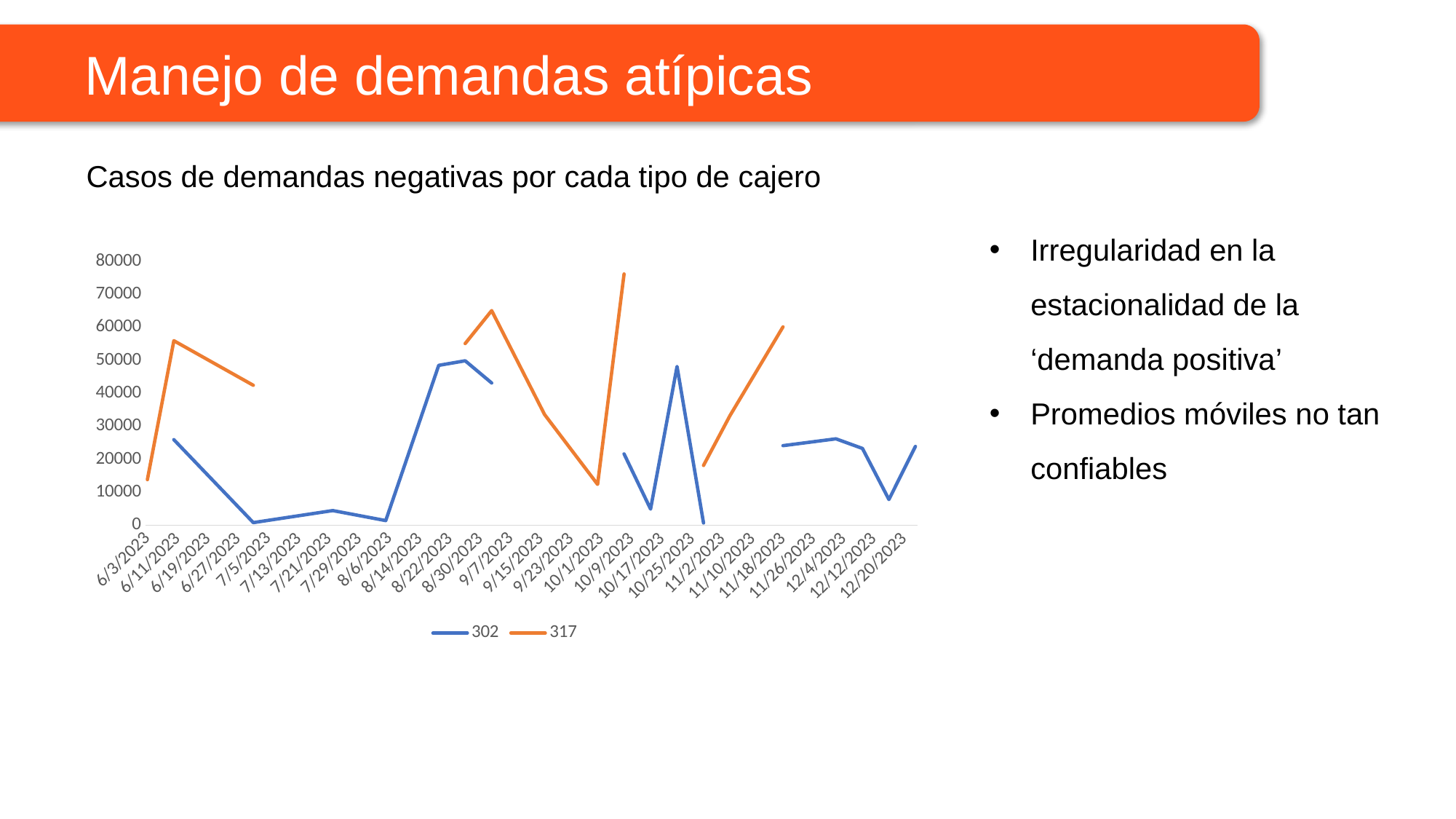

Manejo de demandas atípicas
Casos de demandas negativas por cada tipo de cajero
Irregularidad en la estacionalidad de la ‘demanda positiva’
Promedios móviles no tan confiables

### Chart

| Category | 302 | 317 |
|---|---|---|
| 45080 | None | 13840.0 |
| 45087 | 25950.0 | 29960.0 |
| 45108 | 830.0 | 41580.0 |
| 45129 | 4470.0 | None |
| 45143 | 1440.0 | None |
| 45157 | 48440.0 | None |
| 45164 | 49820.0 | 5220.0 |
| 45171 | 43110.0 | 21910.0 |
| 45185 | None | 33540.0 |
| 45199 | None | 12400.0 |
| 45206 | 21630.0 | 54470.0 |
| 45213 | 4920.0 | None |
| 45220 | 48110.0 | None |
| 45227 | 720.0 | 17420.0 |
| 45234 | None | 33260.0 |
| 45248 | 24120.0 | 35980.0 |
| 45262 | 26200.0 | None |
| 45269 | 23270.0 | None |
| 45276 | 7820.0 | None |
| 45283 | 23890.0 | None |